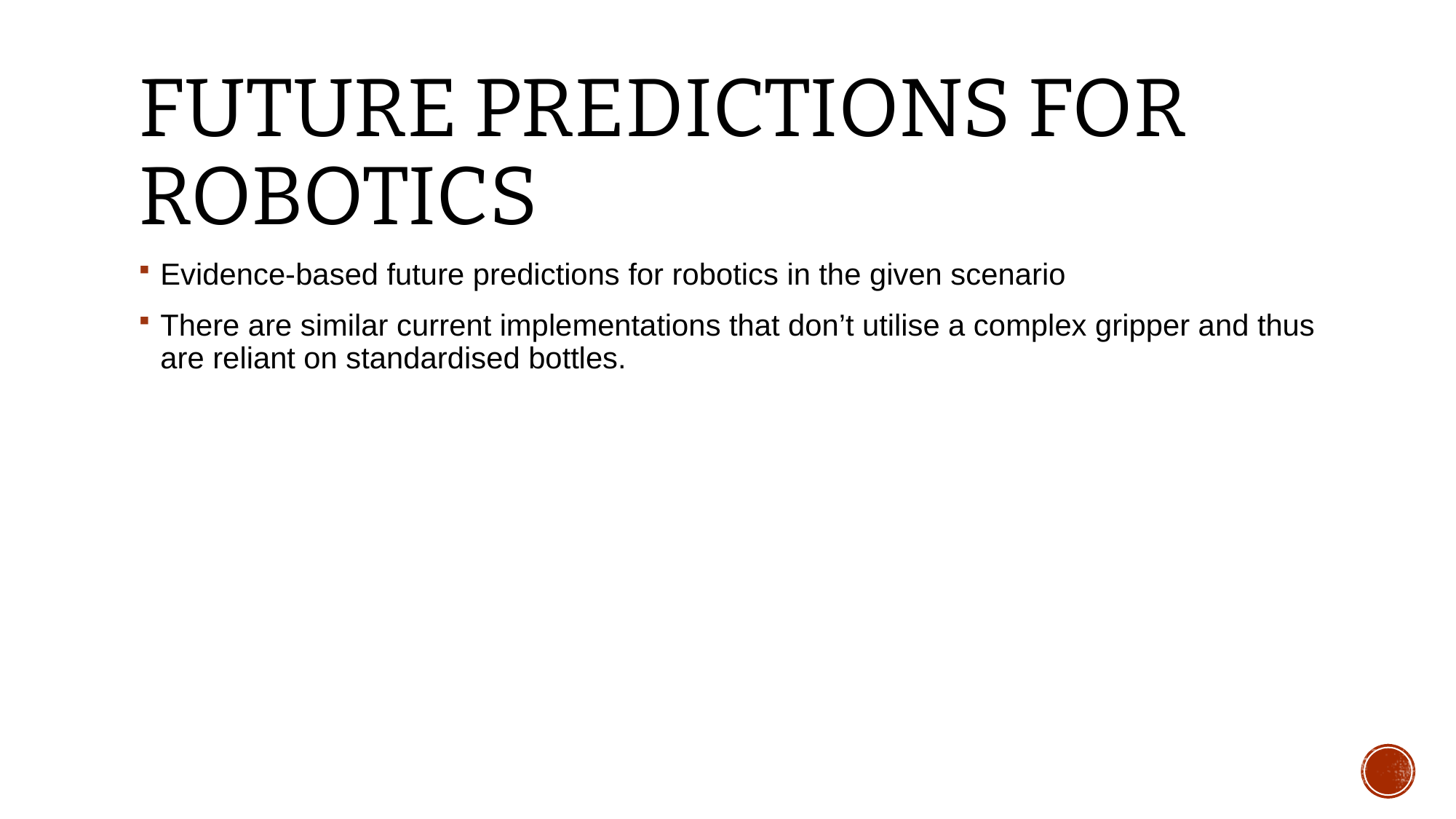

# Future Predictions For Robotics
Evidence-based future predictions for robotics in the given scenario
There are similar current implementations that don’t utilise a complex gripper and thus are reliant on standardised bottles.